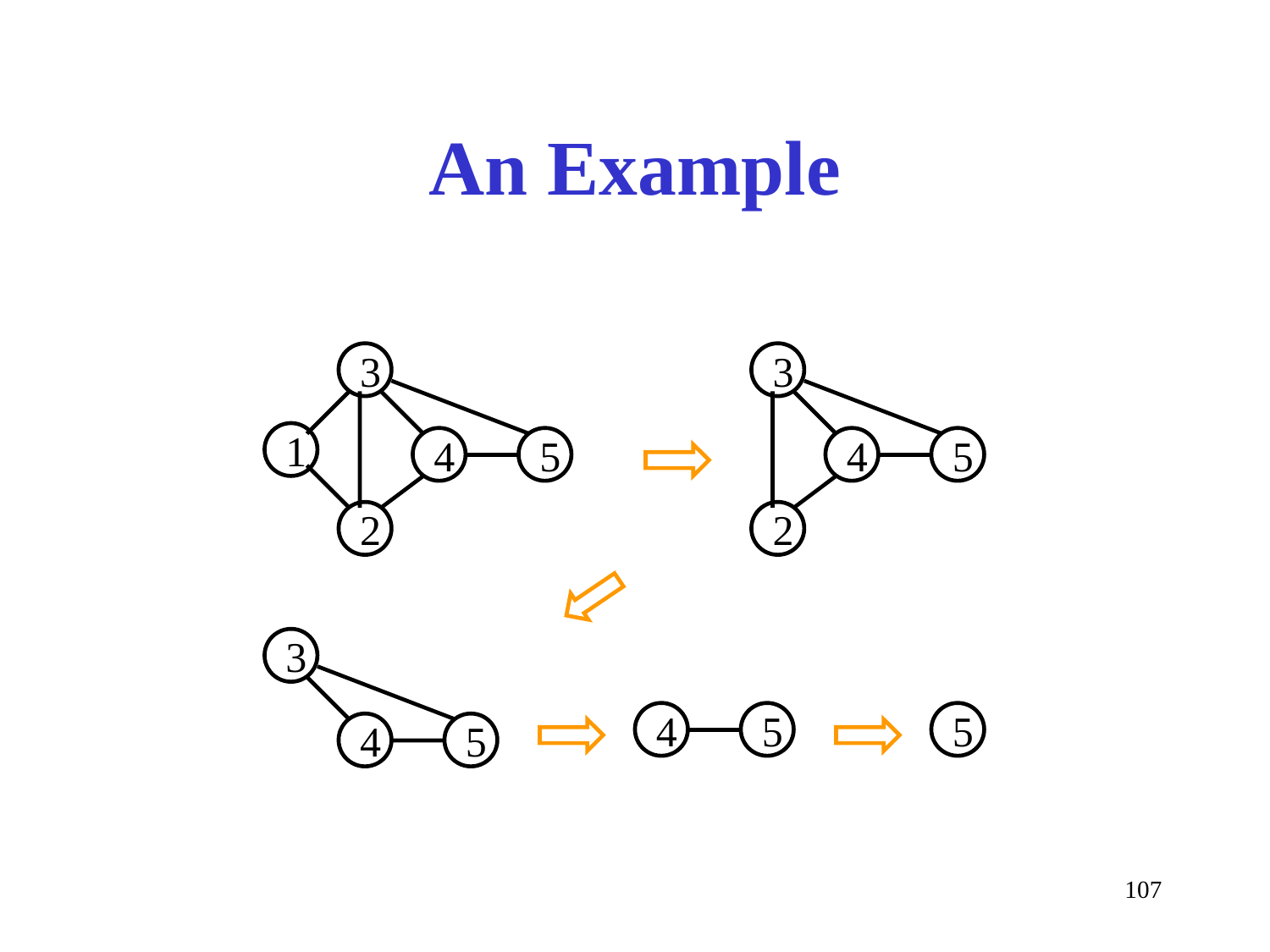

# An Example
3

1

4

5

2

3

4

5

2

3

4

5

4

5

5

107